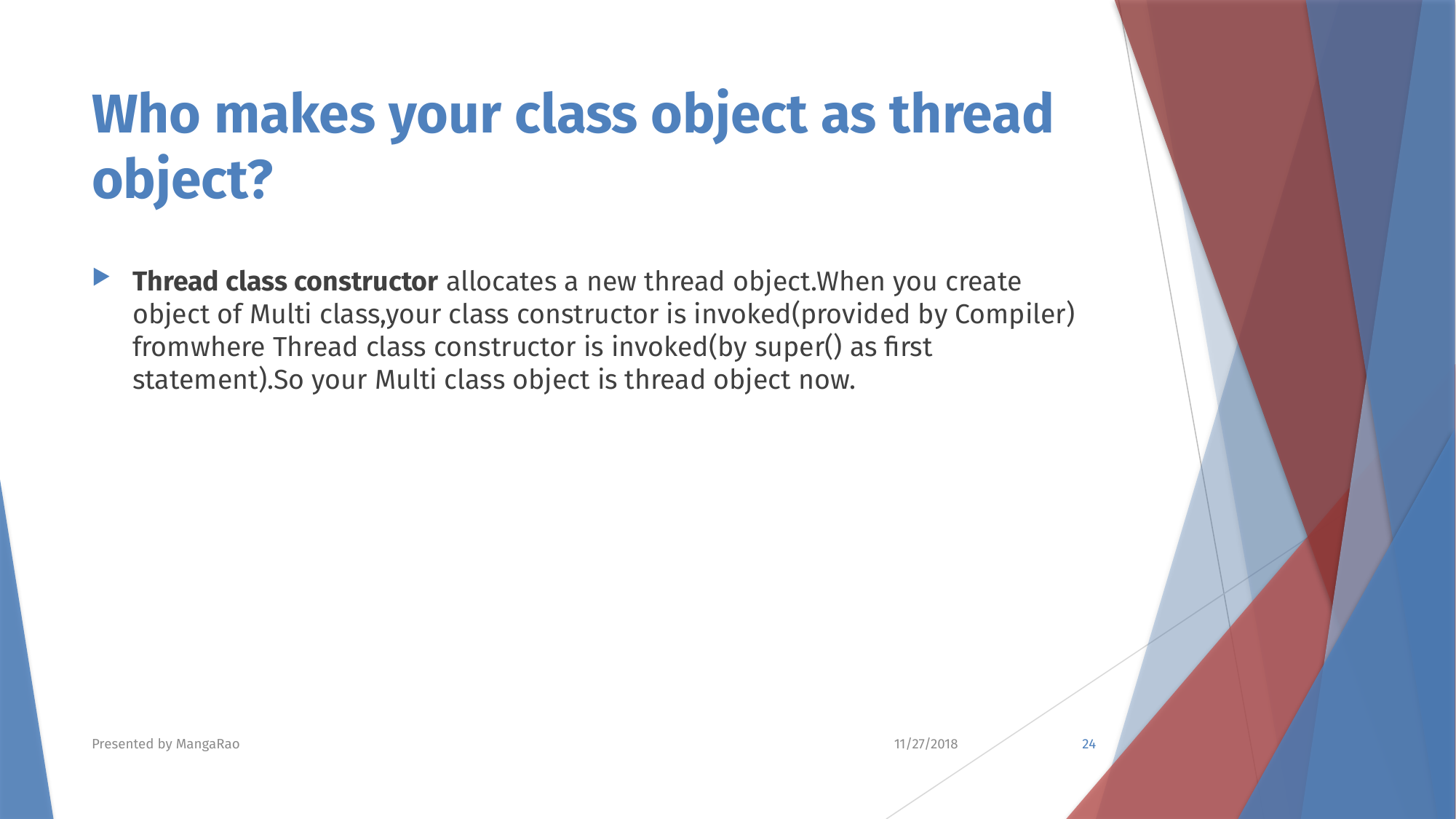

# Who makes your class object as thread object?
Thread class constructor allocates a new thread object.When you create object of Multi class,your class constructor is invoked(provided by Compiler) fromwhere Thread class constructor is invoked(by super() as first statement).So your Multi class object is thread object now.
Presented by MangaRao
11/27/2018
24